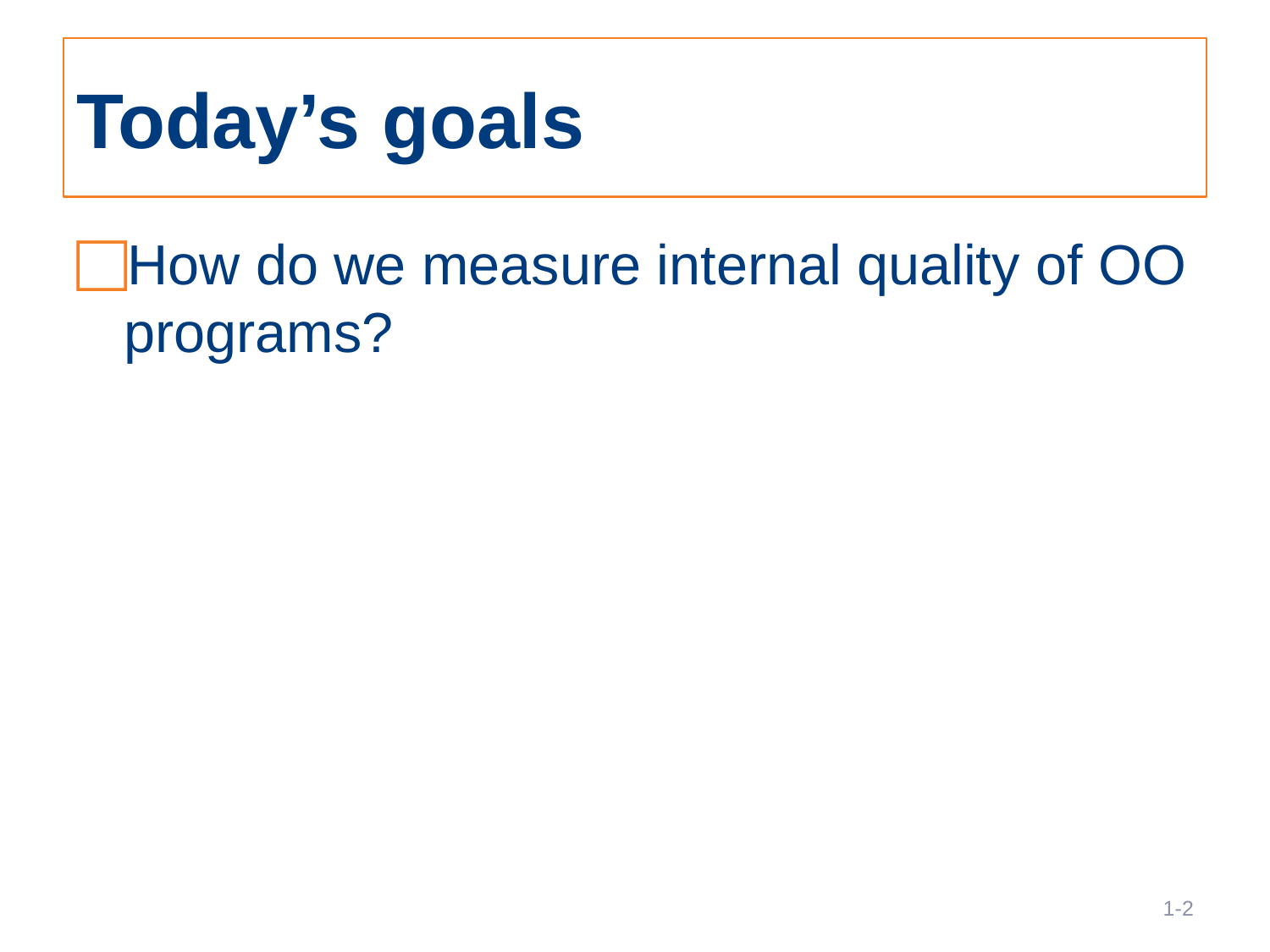

# Today’s goals
How do we measure internal quality of OO programs?
2